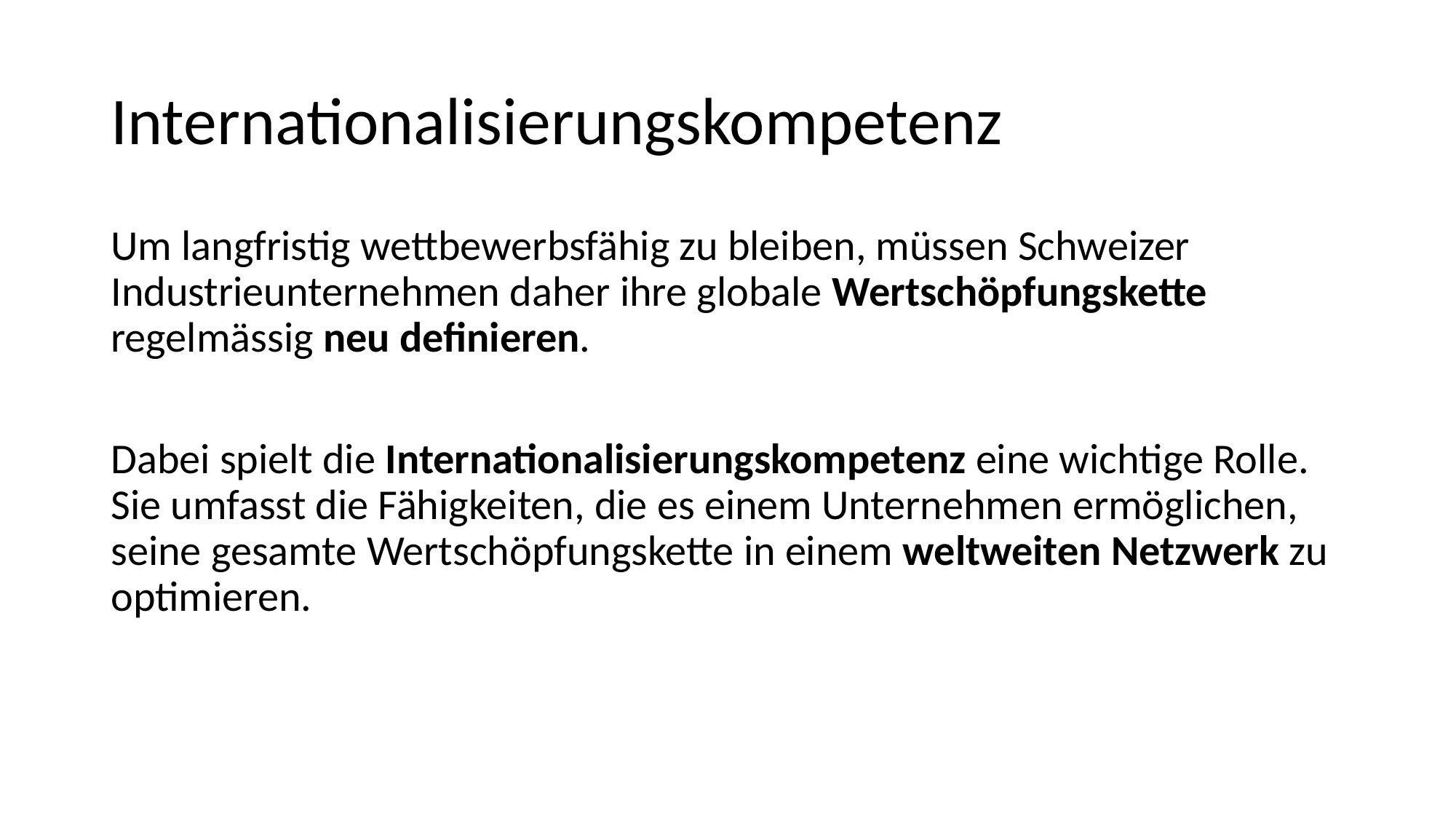

# Internationalisierungskompetenz
Um langfristig wettbewerbsfähig zu bleiben, müssen Schweizer Industrieunternehmen daher ihre globale Wertschöpfungskette regelmässig neu definieren.

Dabei spielt die Internationalisierungskompetenz eine wichtige Rolle. Sie umfasst die Fähigkeiten, die es einem Unternehmen ermöglichen, seine gesamte Wertschöpfungskette in einem weltweiten Netzwerk zu optimieren.